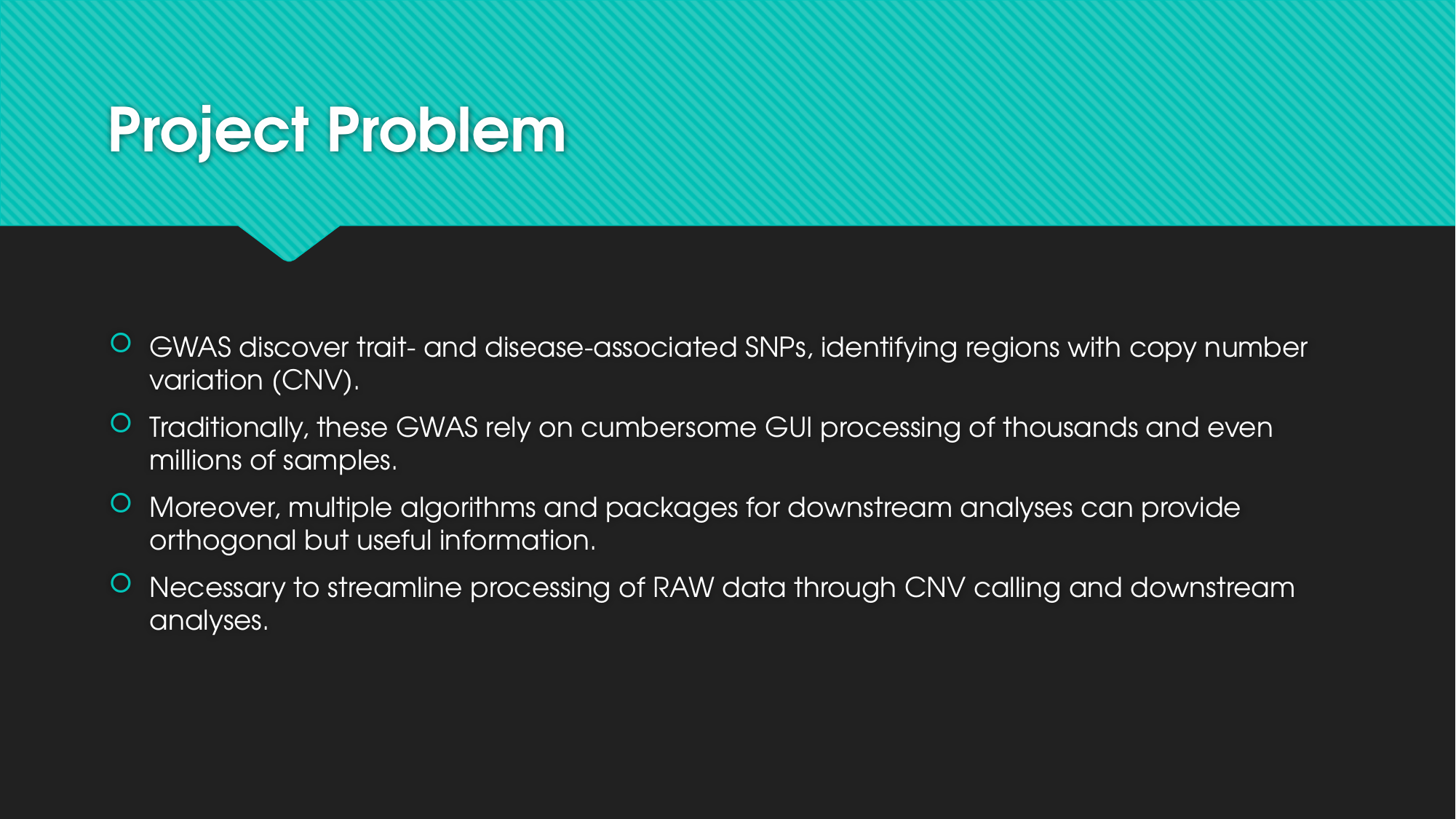

# Project Problem
GWAS discover trait- and disease-associated SNPs, identifying regions with copy number variation (CNV).
Traditionally, these GWAS rely on cumbersome GUI processing of thousands and even millions of samples.
Moreover, multiple algorithms and packages for downstream analyses can provide orthogonal but useful information.
Necessary to streamline processing of RAW data through CNV calling and downstream analyses.